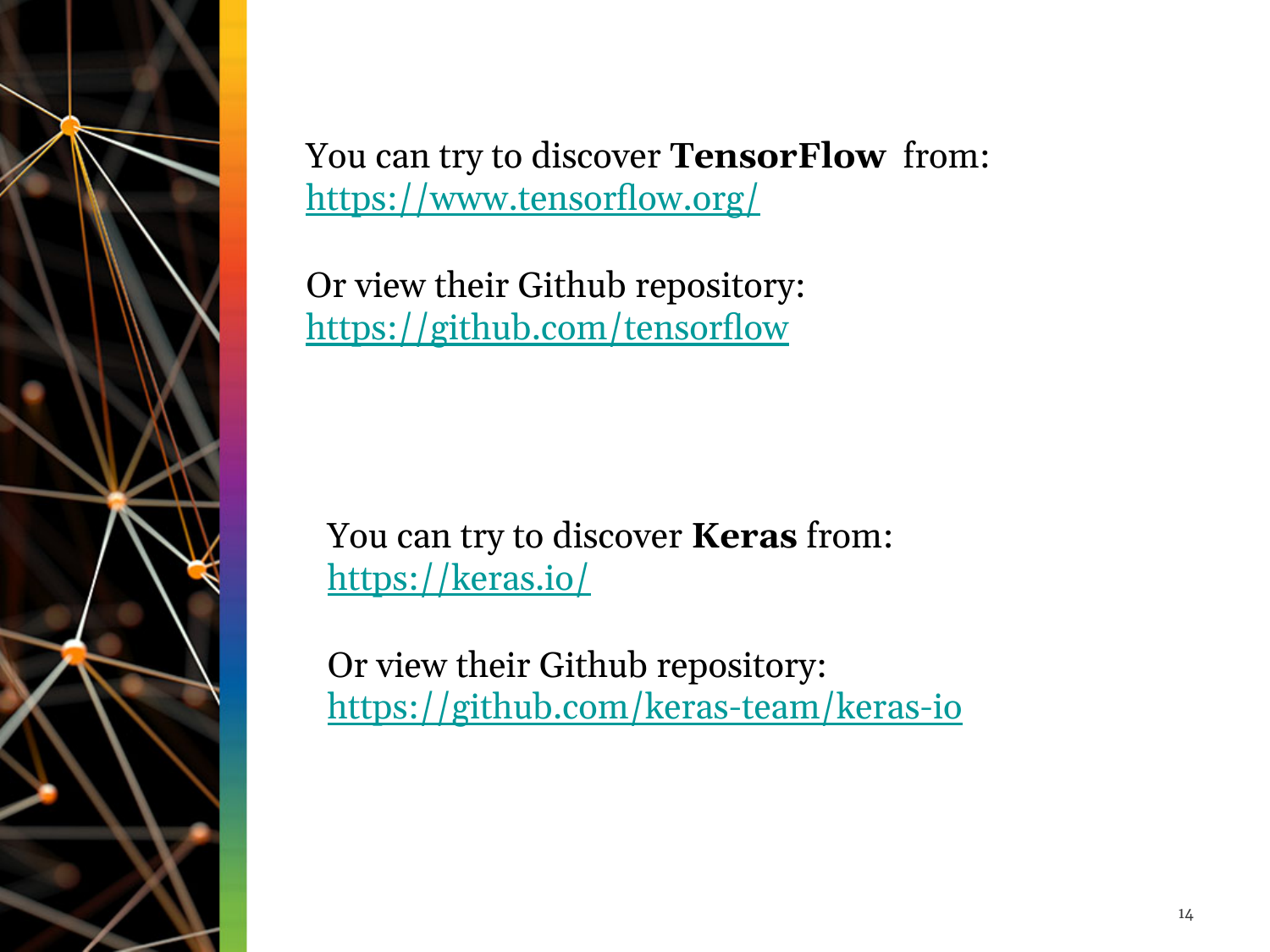

You can try to discover TensorFlow  from:
https://www.tensorflow.org/

Or view their Github repository:
https://github.com/tensorflow
You can try to discover Keras from:
https://keras.io/

Or view their Github repository:
https://github.com/keras-team/keras-io
14